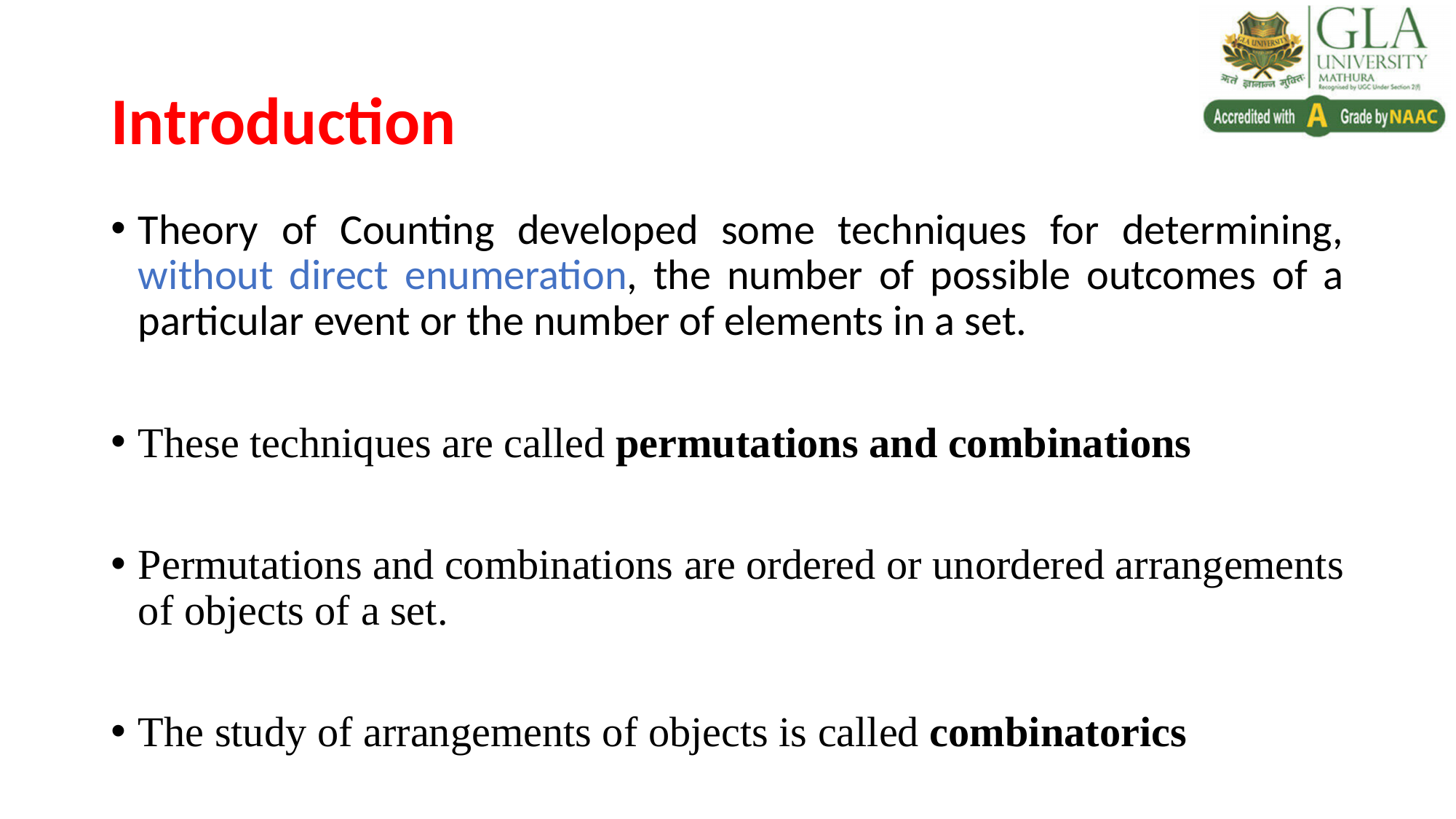

# Introduction
Theory of Counting developed some techniques for determining, without direct enumeration, the number of possible outcomes of a particular event or the number of elements in a set.

These techniques are called permutations and combinations

Permutations and combinations are ordered or unordered arrangements of objects of a set.

The study of arrangements of objects is called combinatorics